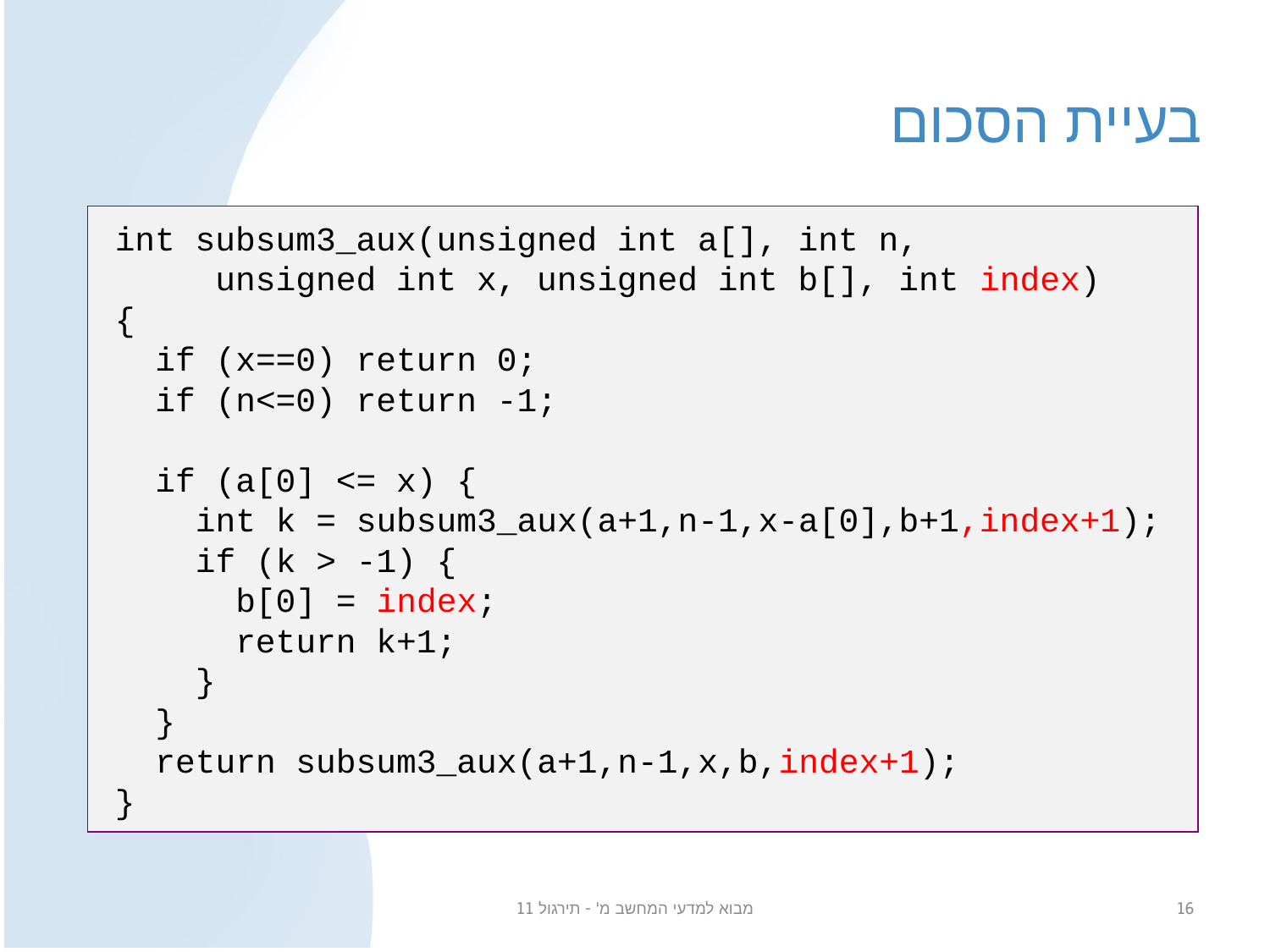

# בעיית הסכום
int subsum3_aux(unsigned int a[], int n,
     unsigned int x, unsigned int b[], int index)
{
  if (x==0) return 0;
  if (n<=0) return -1;

  if (a[0] <= x) {
    int k = subsum3_aux(a+1,n-1,x-a[0],b+1,index+1);
    if (k > -1) {
      b[0] = index;
      return k+1;
    }
  }
  return subsum3_aux(a+1,n-1,x,b,index+1);
}
מבוא למדעי המחשב מ' - תירגול 11
16